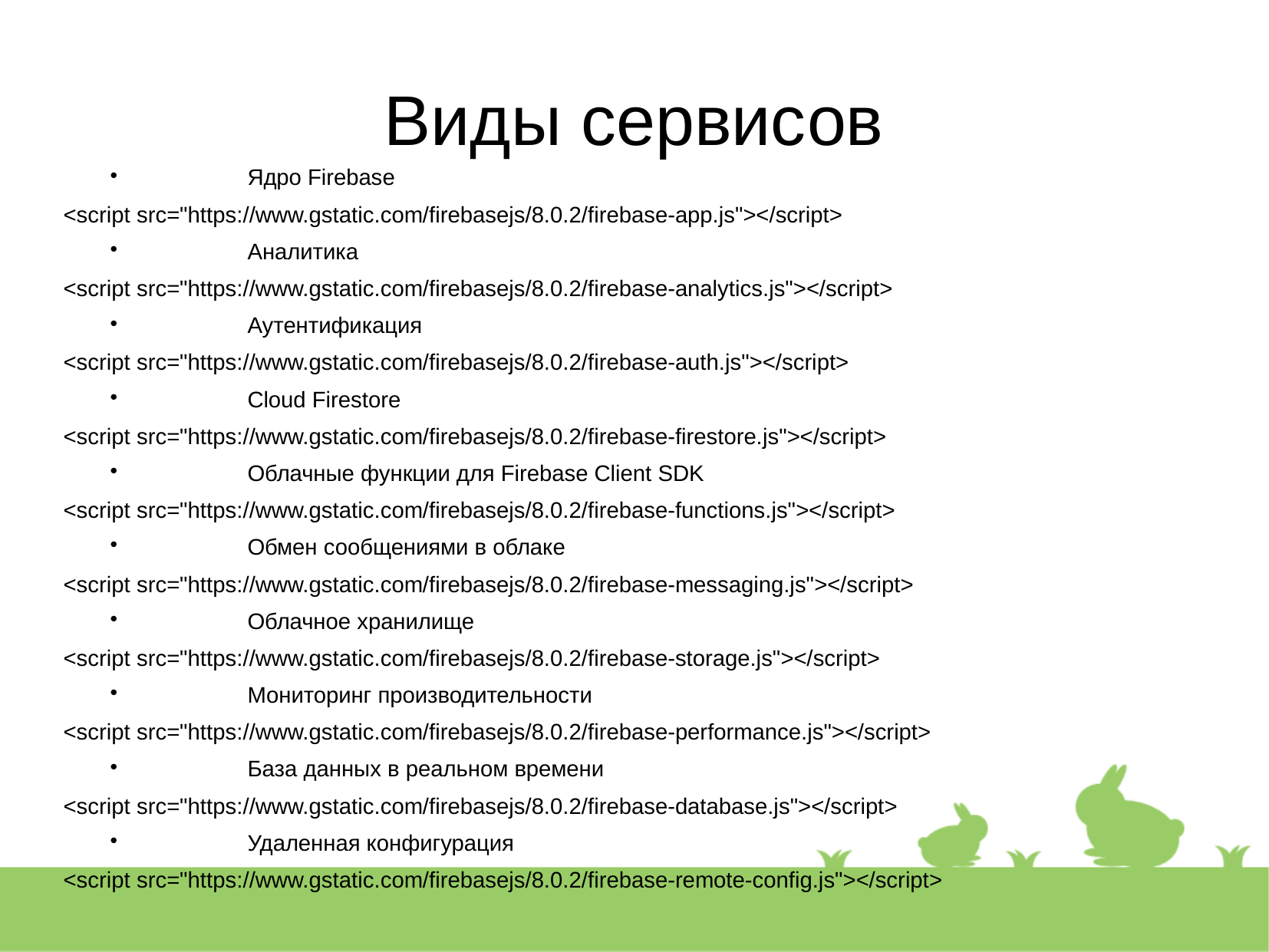

Виды сервисов
Ядро Firebase
<script src="https://www.gstatic.com/firebasejs/8.0.2/firebase-app.js"></script>
Аналитика
<script src="https://www.gstatic.com/firebasejs/8.0.2/firebase-analytics.js"></script>
Аутентификация
<script src="https://www.gstatic.com/firebasejs/8.0.2/firebase-auth.js"></script>
Cloud Firestore
<script src="https://www.gstatic.com/firebasejs/8.0.2/firebase-firestore.js"></script>
Облачные функции для Firebase Client SDK
<script src="https://www.gstatic.com/firebasejs/8.0.2/firebase-functions.js"></script>
Обмен сообщениями в облаке
<script src="https://www.gstatic.com/firebasejs/8.0.2/firebase-messaging.js"></script>
Облачное хранилище
<script src="https://www.gstatic.com/firebasejs/8.0.2/firebase-storage.js"></script>
Мониторинг производительности
<script src="https://www.gstatic.com/firebasejs/8.0.2/firebase-performance.js"></script>
База данных в реальном времени
<script src="https://www.gstatic.com/firebasejs/8.0.2/firebase-database.js"></script>
Удаленная конфигурация
<script src="https://www.gstatic.com/firebasejs/8.0.2/firebase-remote-config.js"></script>